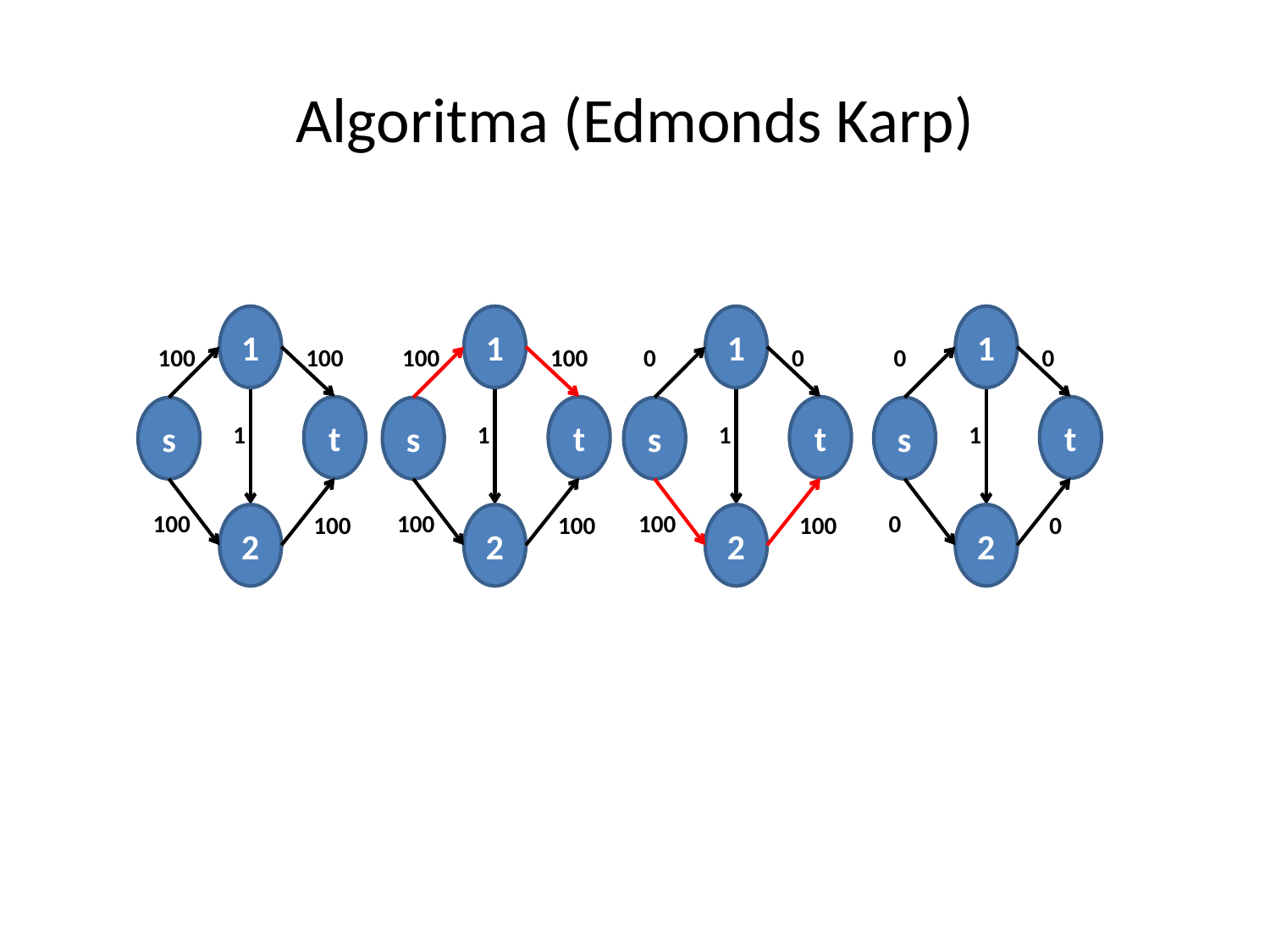

# Algoritma (Edmonds Karp)
1
100
t
s
1
100
2
100
100
1
100
t
s
1
100
2
100
100
1
0
t
s
1
100
2
0
100
1
0
t
s
1
0
2
0
0